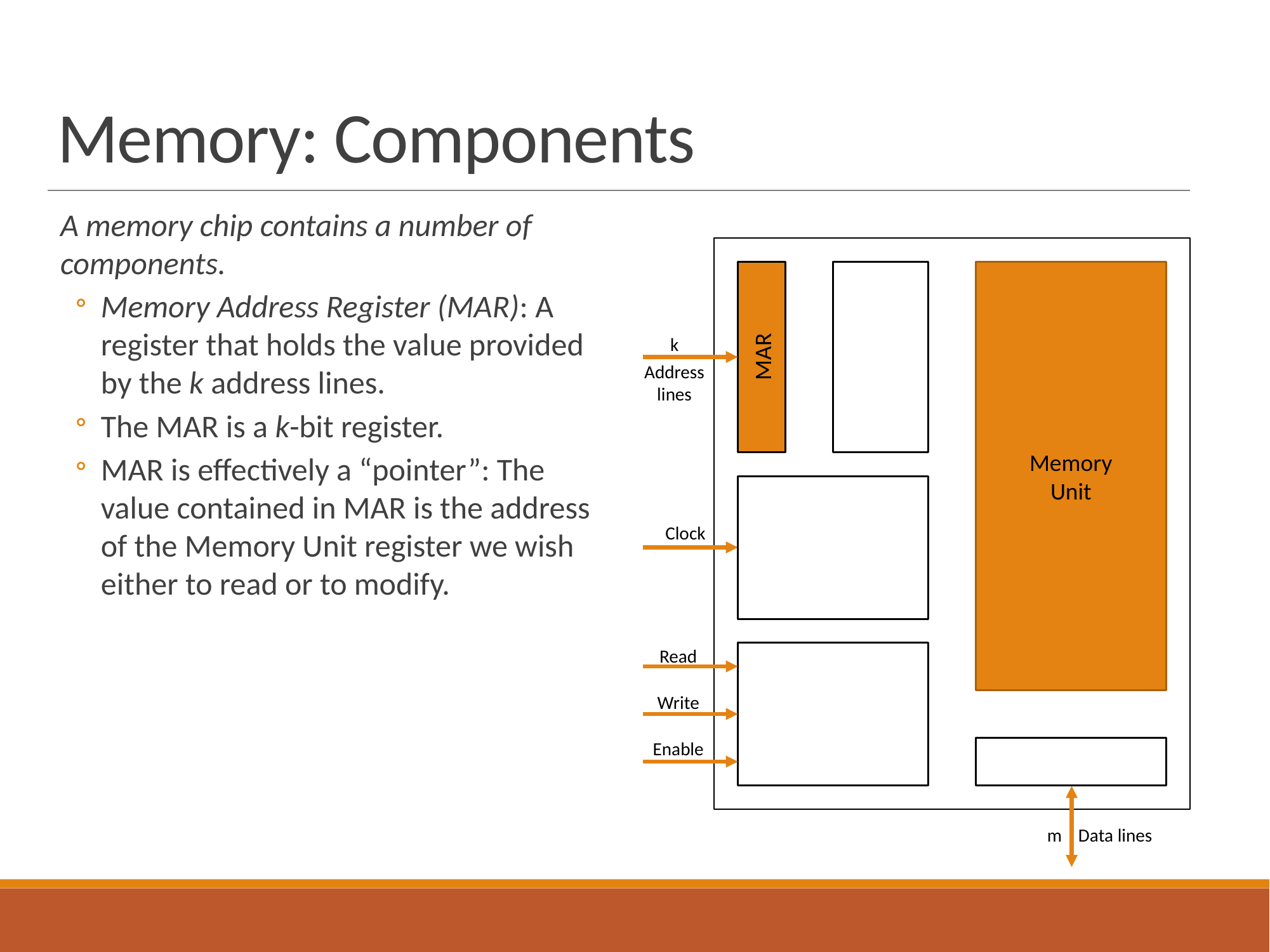

# Memory: Components
A memory chip contains a number of components.
Memory Address Register (MAR): A register that holds the value provided by the k address lines.
The MAR is a k-bit register.
MAR is effectively a “pointer”: The value contained in MAR is the address of the Memory Unit register we wish either to read or to modify.

MAR

Memory
Unit
k
Address
lines

Clock
Read
Write
Enable

m    Data lines